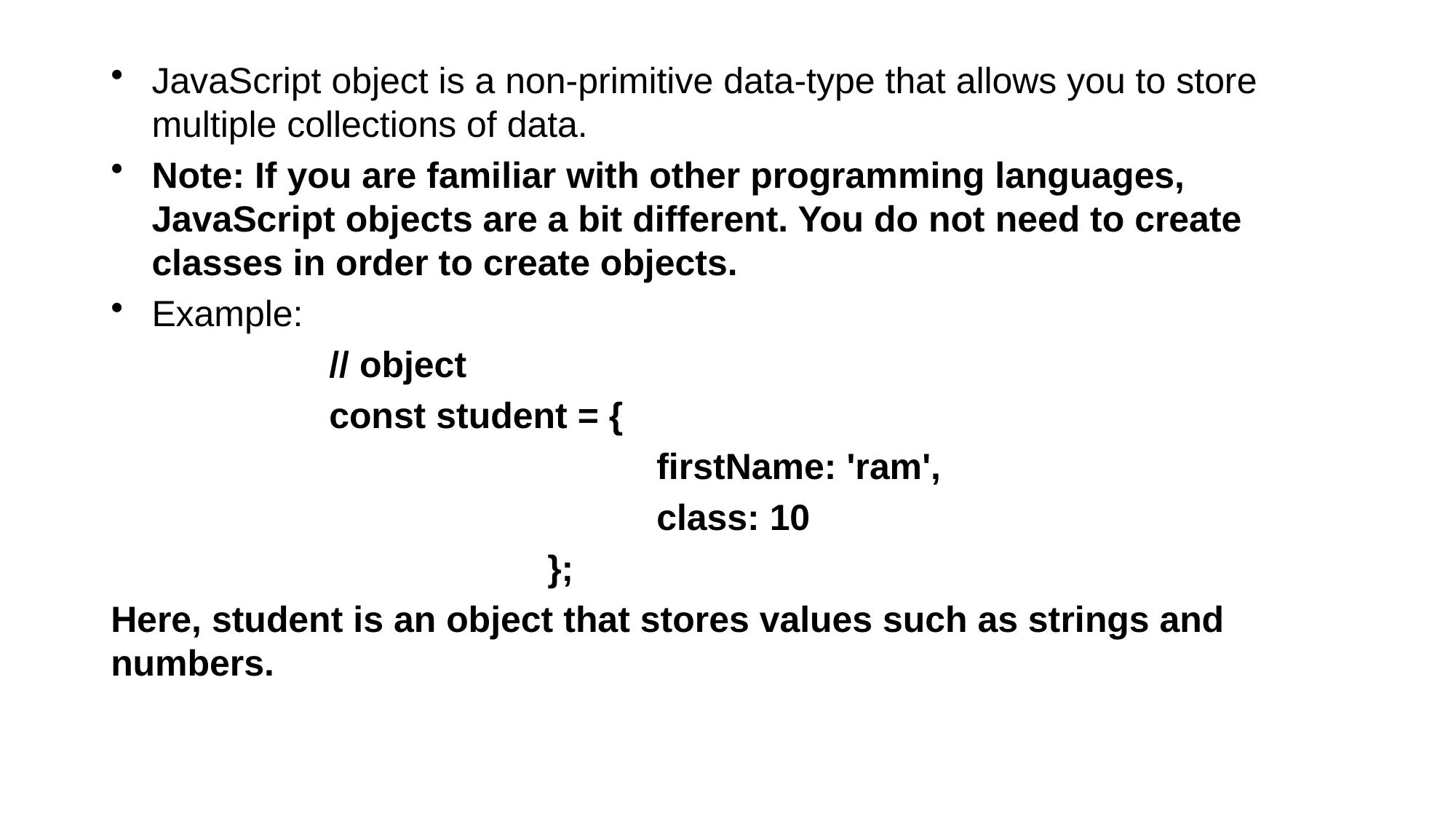

JavaScript object is a non-primitive data-type that allows you to store multiple collections of data.
Note: If you are familiar with other programming languages, JavaScript objects are a bit different. You do not need to create classes in order to create objects.
Example:
		// object
		const student = {
		 			firstName: 'ram',
		    			class: 10
				};
Here, student is an object that stores values such as strings and numbers.